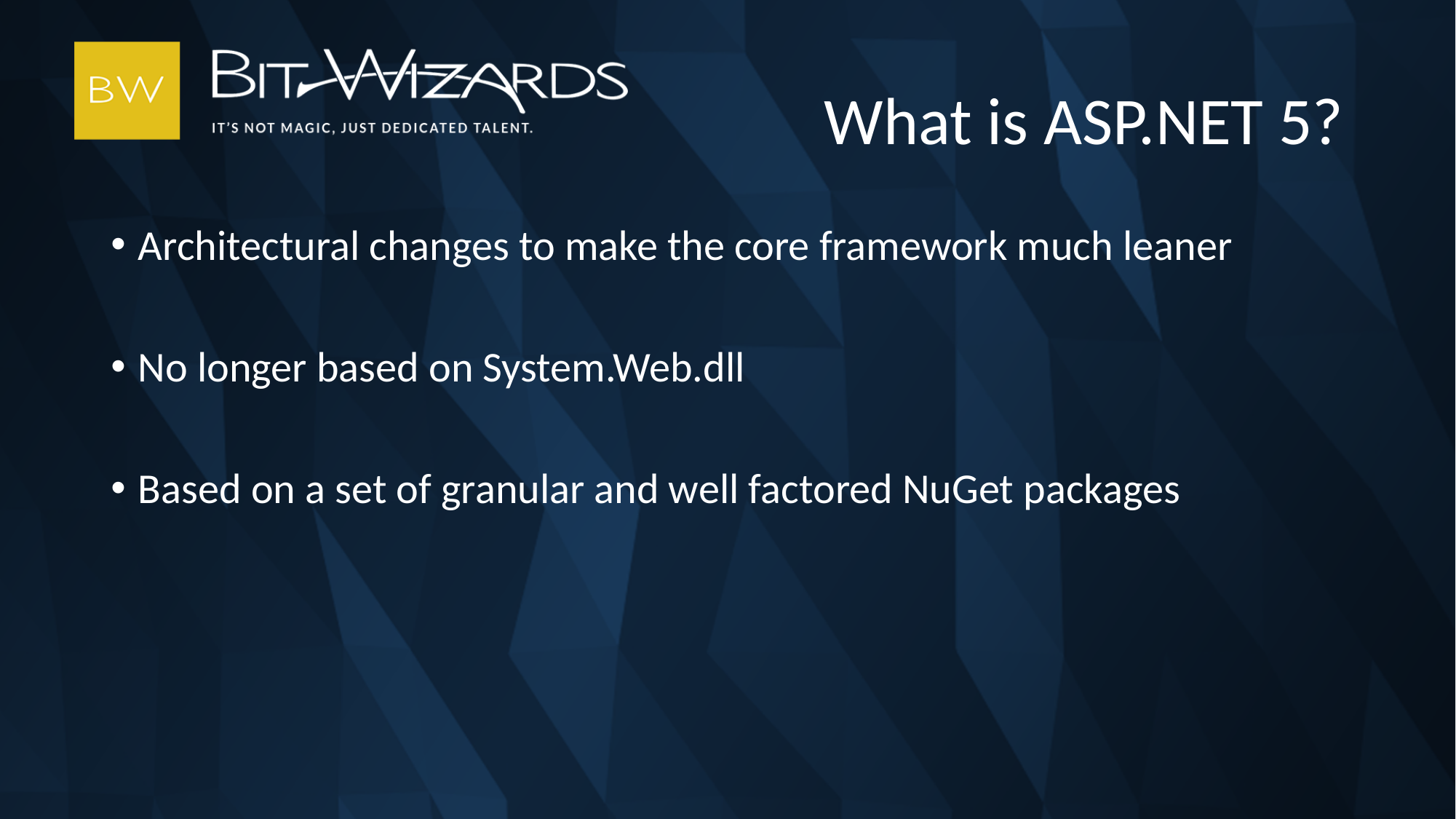

# What is ASP.NET 5?
Architectural changes to make the core framework much leaner

No longer based on System.Web.dll

Based on a set of granular and well factored NuGet packages